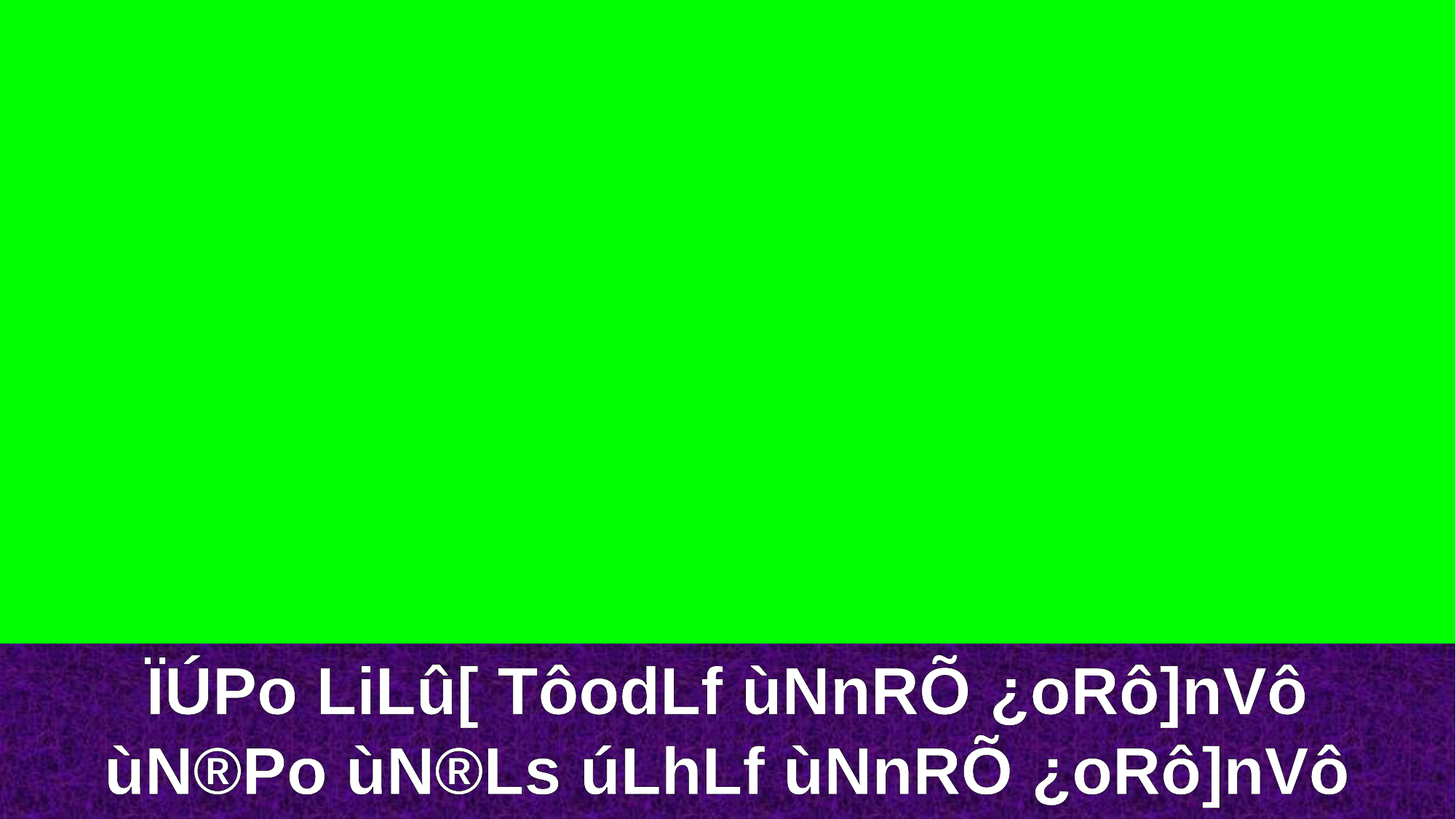

ÏÚPo LiLû[ TôodLf ùNnRÕ ¿oRô]nVô
ùN®Po ùN®Ls úLhLf ùNnRÕ ¿oRô]nVô